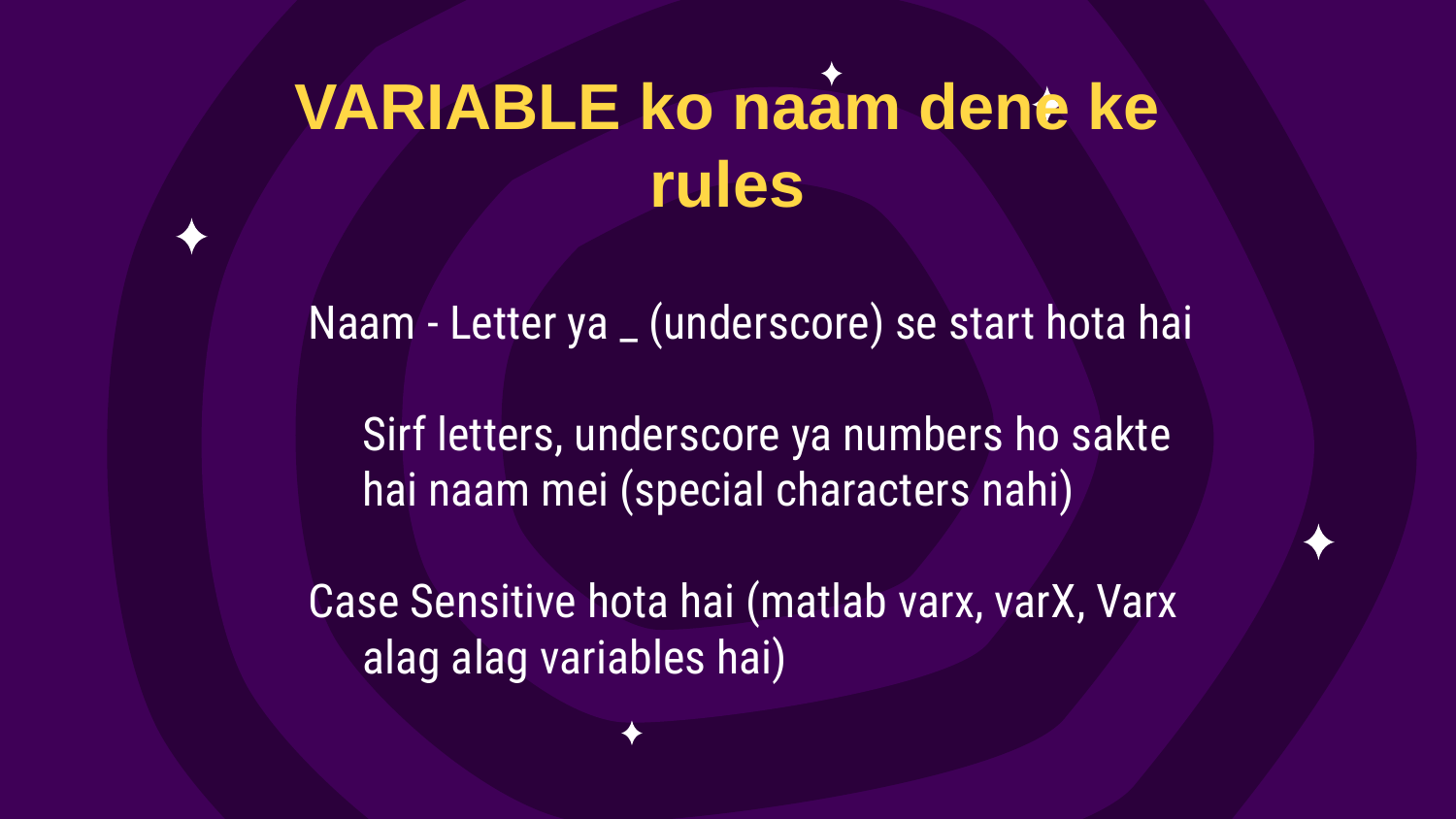

# VARIABLE ko naam dene ke rules
Naam - Letter ya _ (underscore) se start hota hai
Sirf letters, underscore ya numbers ho sakte hai naam mei (special characters nahi)

Case Sensitive hota hai (matlab varx, varX, Varx alag alag variables hai)